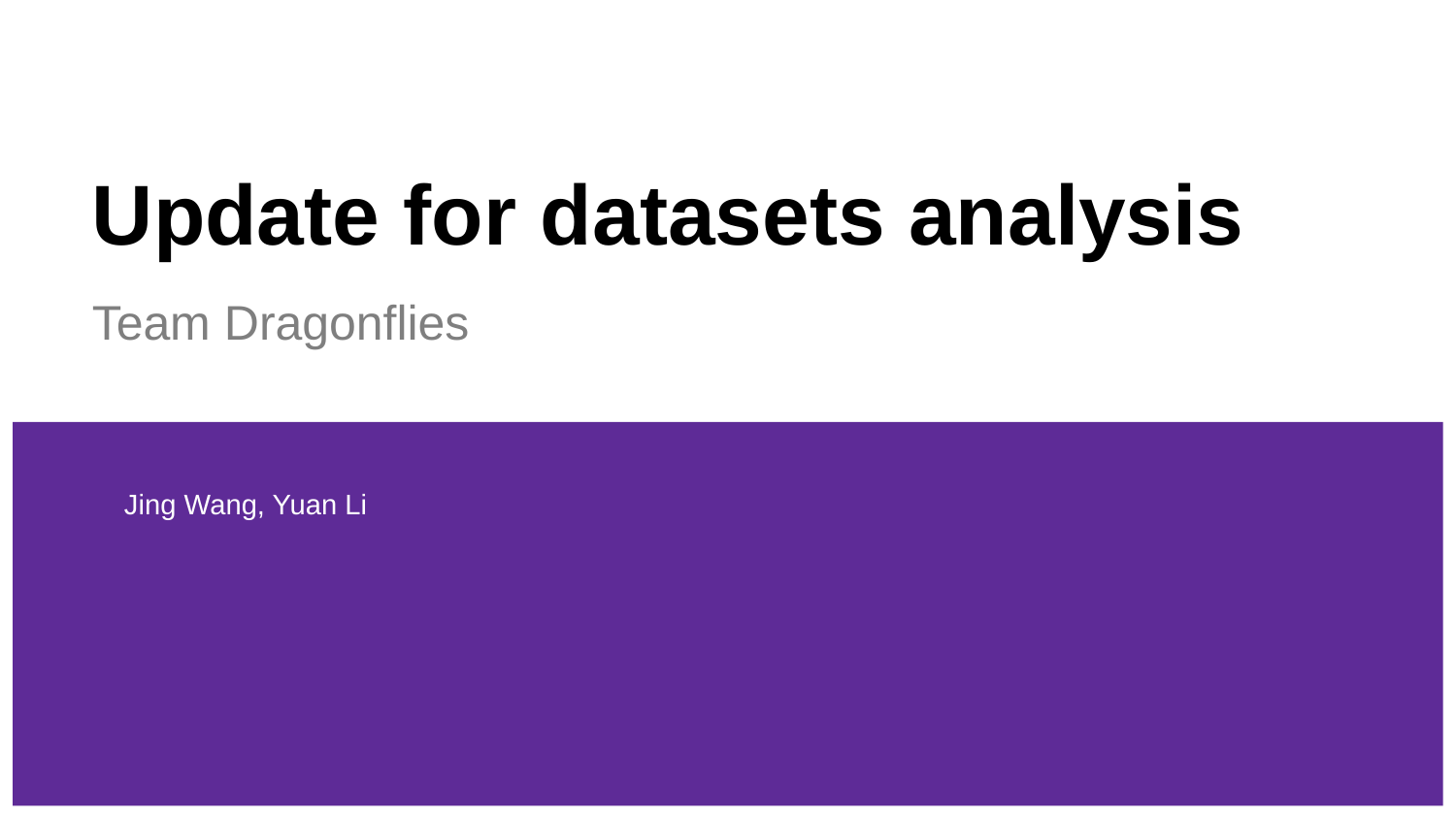

# Update for datasets analysis
Team Dragonflies
Jing Wang, Yuan Li